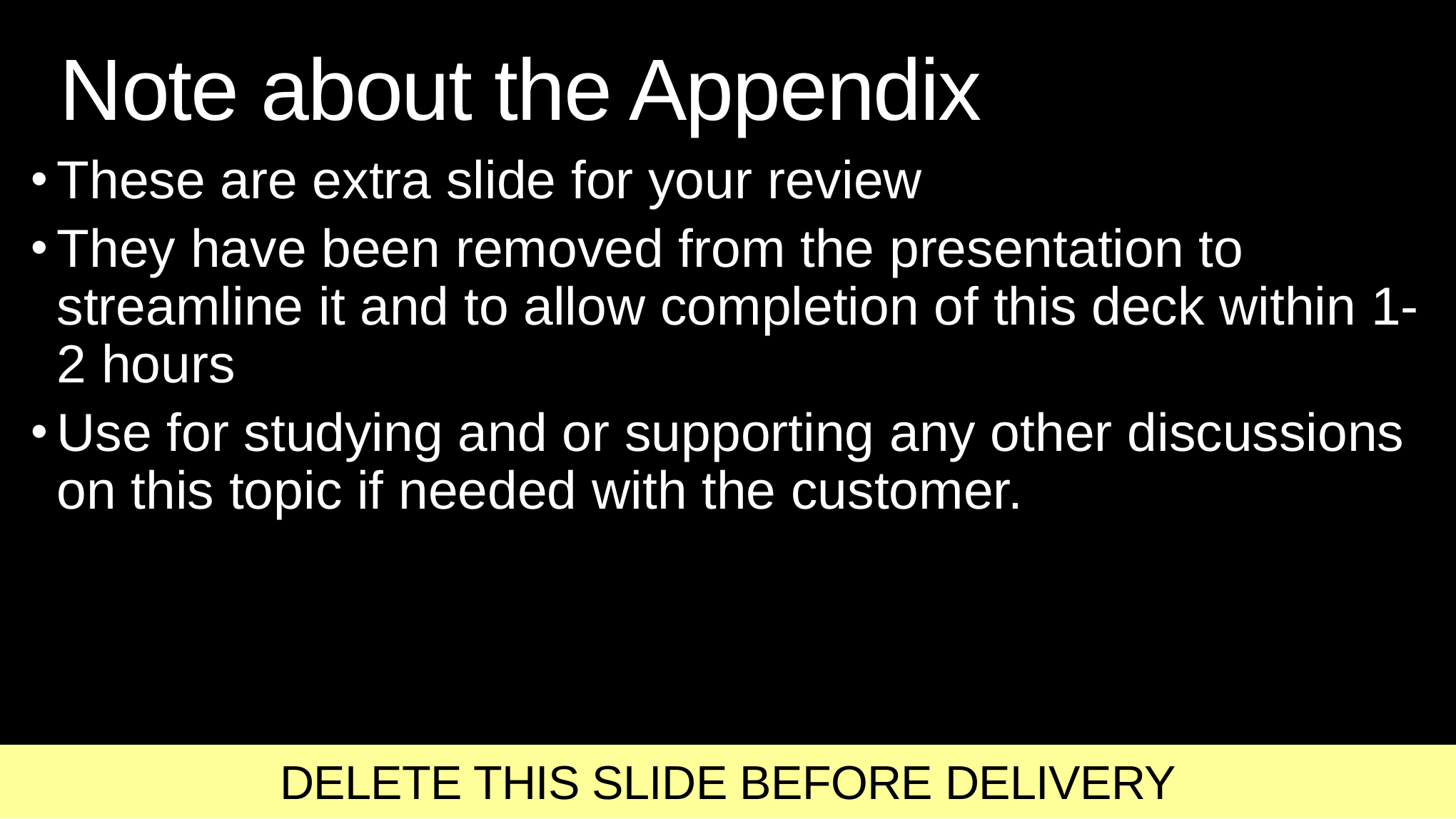

# Note about the Appendix
These are extra slide for your review
They have been removed from the presentation to streamline it and to allow completion of this deck within 1-2 hours
Use for studying and or supporting any other discussions on this topic if needed with the customer.

DELETE THIS SLIDE BEFORE DELIVERY